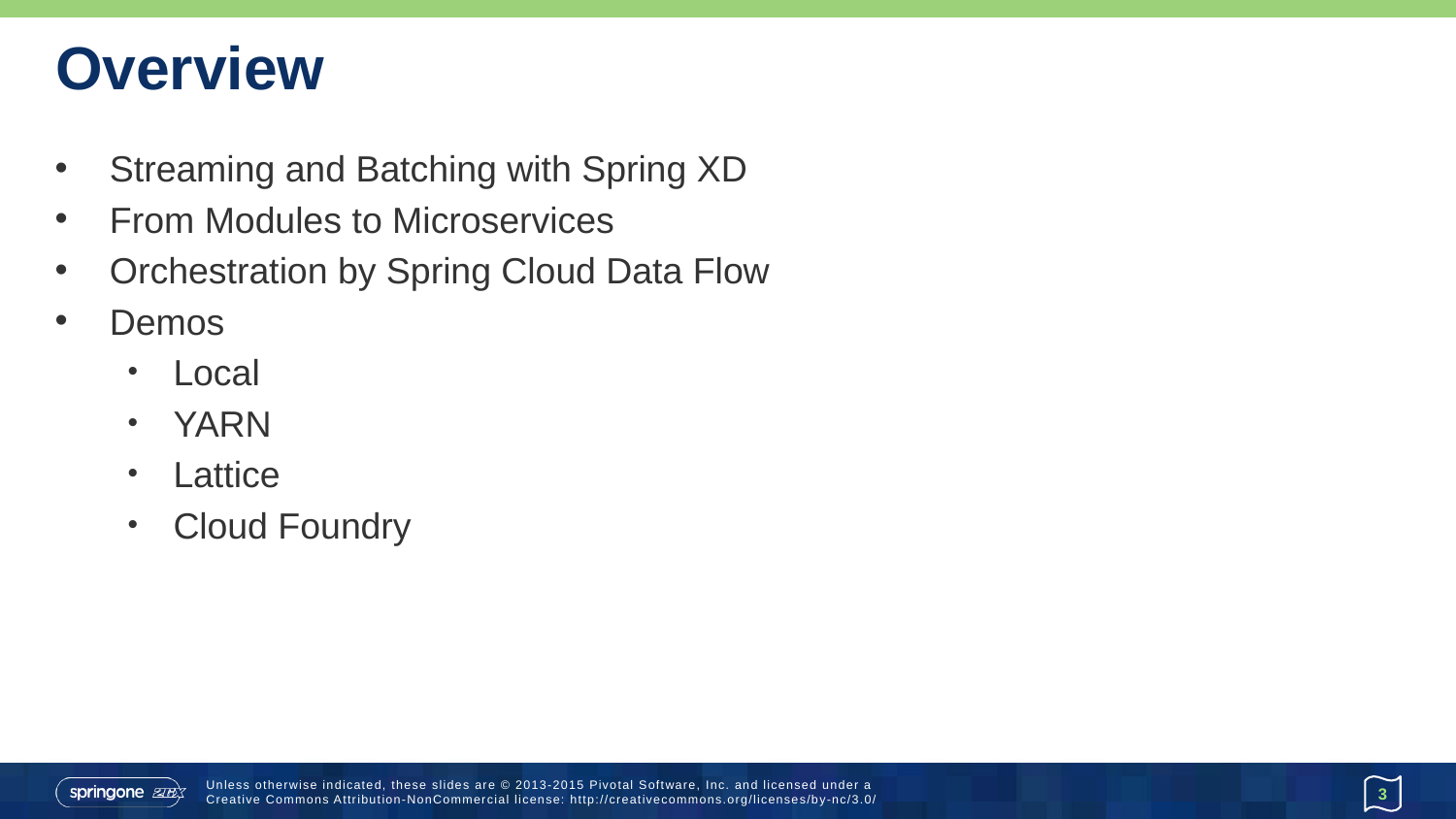

# Overview
Streaming and Batching with Spring XD
From Modules to Microservices
Orchestration by Spring Cloud Data Flow
Demos
Local
YARN
Lattice
Cloud Foundry
3